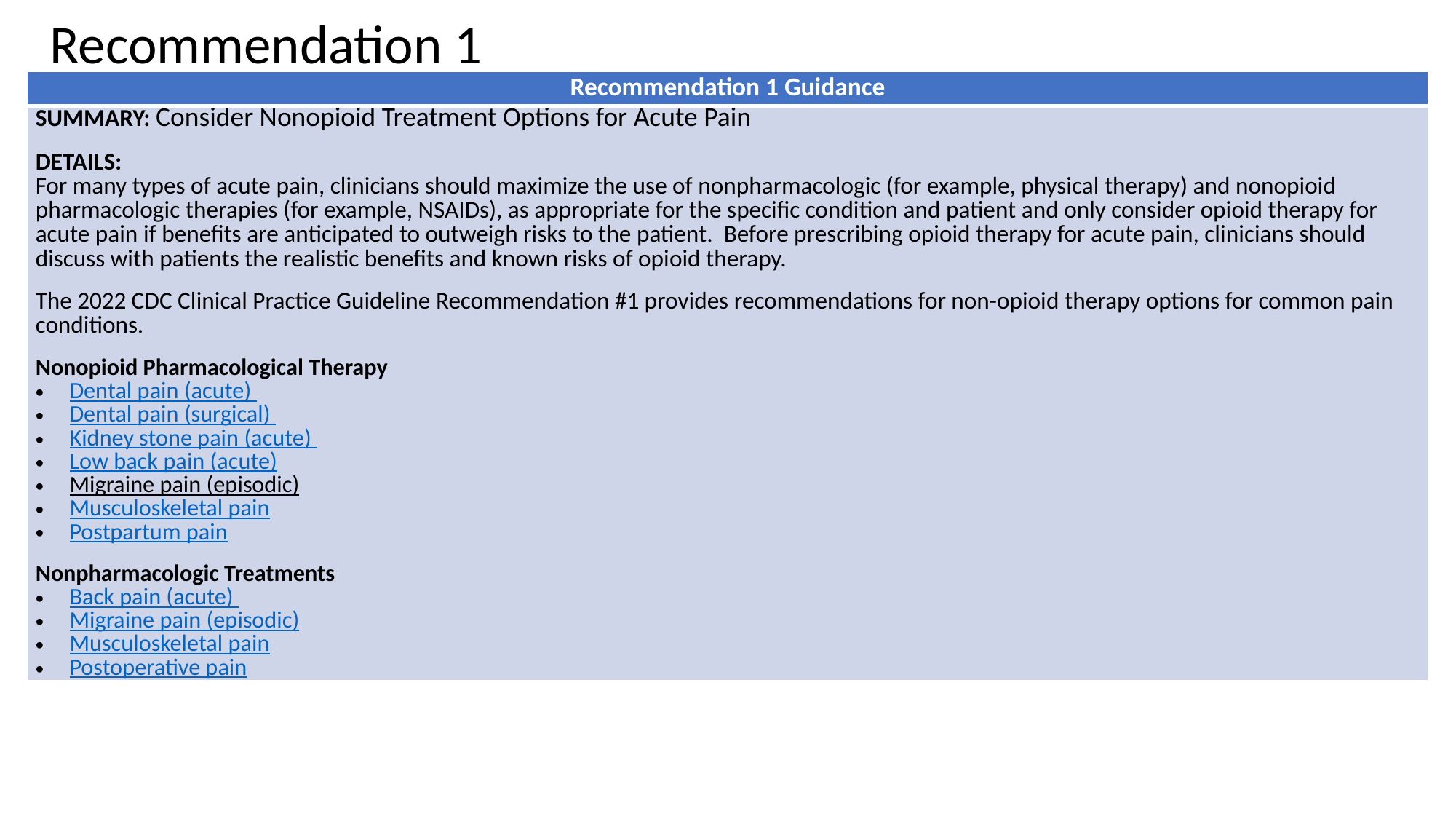

# Recommendation 1
| Recommendation 1 Guidance |
| --- |
| SUMMARY: Consider Nonopioid Treatment Options for Acute Pain DETAILS: For many types of acute pain, clinicians should maximize the use of nonpharmacologic (for example, physical therapy) and nonopioid pharmacologic therapies (for example, NSAIDs), as appropriate for the specific condition and patient and only consider opioid therapy for acute pain if benefits are anticipated to outweigh risks to the patient. Before prescribing opioid therapy for acute pain, clinicians should discuss with patients the realistic benefits and known risks of opioid therapy. The 2022 CDC Clinical Practice Guideline Recommendation #1 provides recommendations for non-opioid therapy options for common pain conditions. Nonopioid Pharmacological Therapy  Dental pain (acute) Dental pain (surgical) Kidney stone pain (acute) Low back pain (acute) Migraine pain (episodic) Musculoskeletal pain Postpartum pain Nonpharmacologic Treatments Back pain (acute) Migraine pain (episodic) Musculoskeletal pain Postoperative pain |